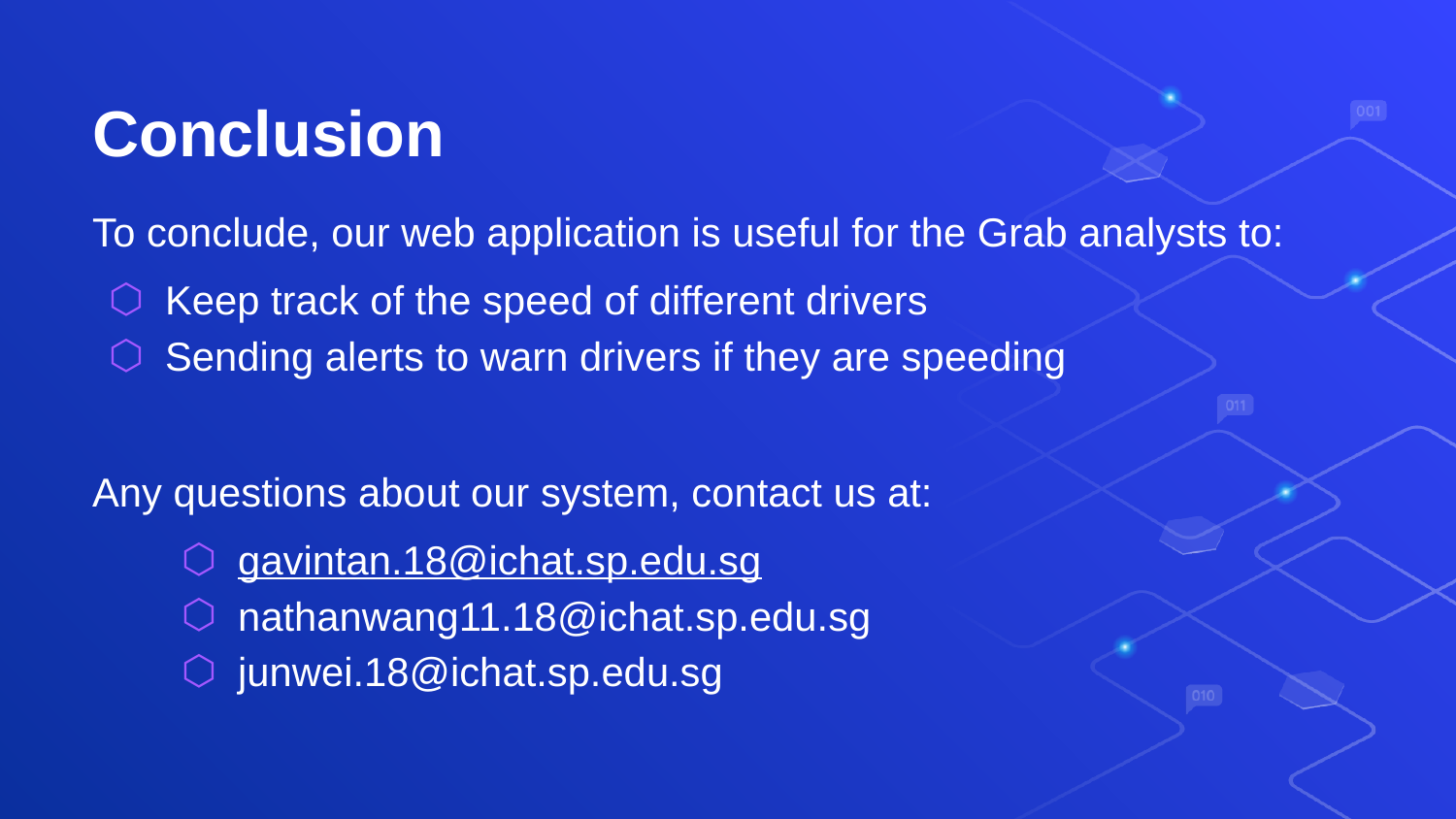

# Conclusion
To conclude, our web application is useful for the Grab analysts to:
Keep track of the speed of different drivers
Sending alerts to warn drivers if they are speeding

Any questions about our system, contact us at:
gavintan.18@ichat.sp.edu.sg
nathanwang11.18@ichat.sp.edu.sg
junwei.18@ichat.sp.edu.sg